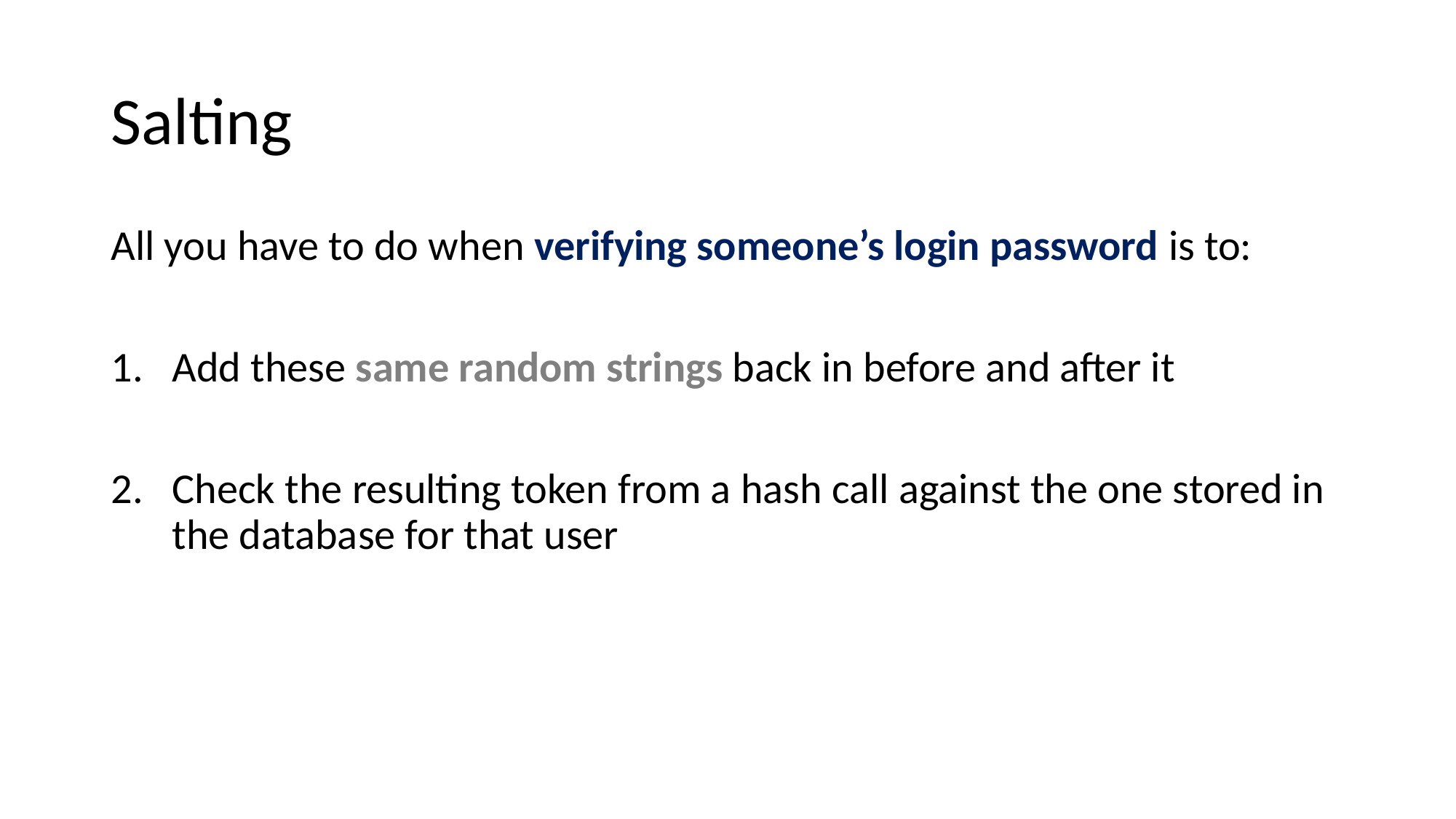

# Salting
All you have to do when verifying someone’s login password is to:

Add these same random strings back in before and after it

Check the resulting token from a hash call against the one stored in the database for that user